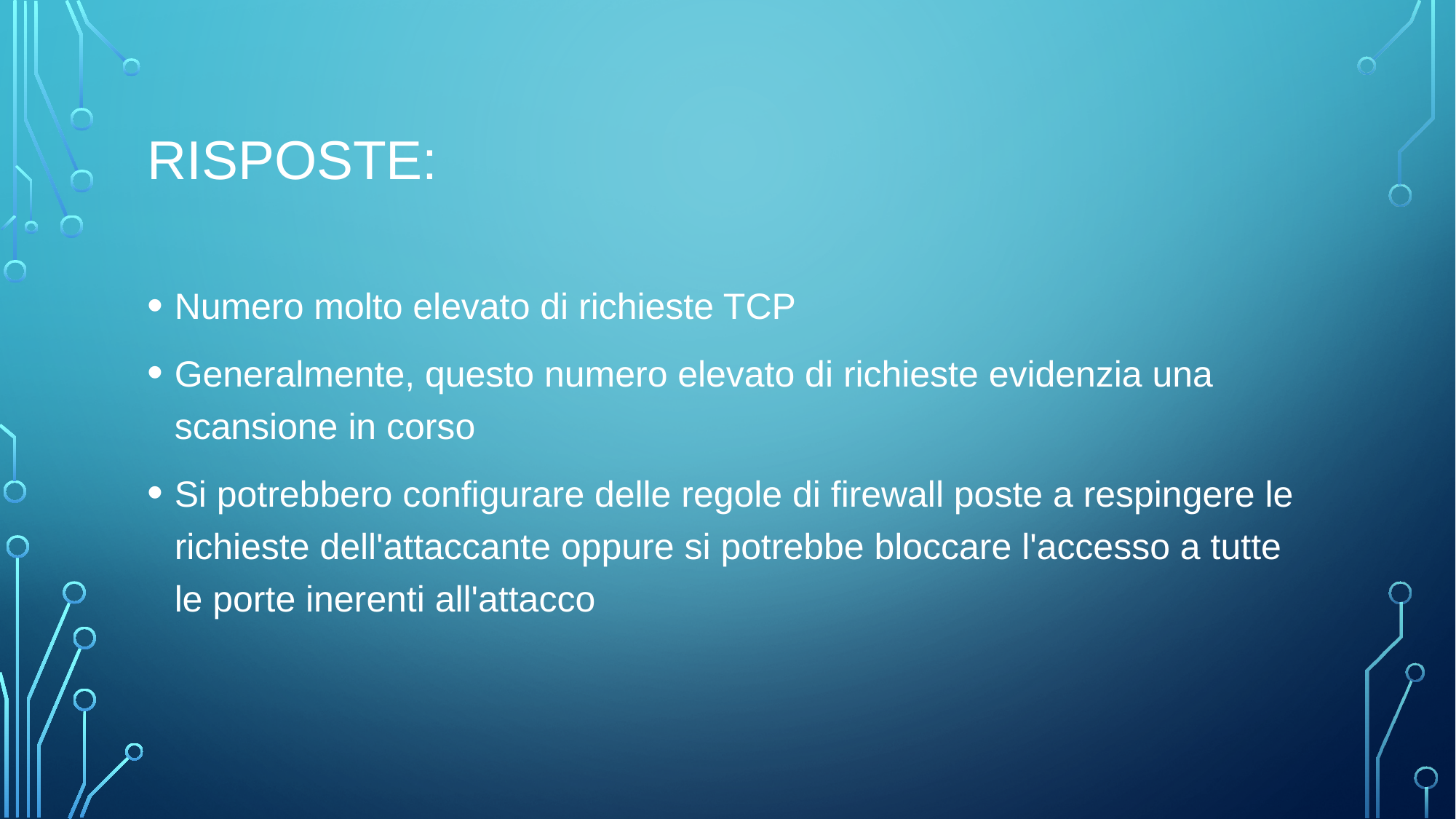

# RISPOSTE:
Numero molto elevato di richieste TCP
Generalmente, questo numero elevato di richieste evidenzia una scansione in corso
Si potrebbero configurare delle regole di firewall poste a respingere le richieste dell'attaccante oppure si potrebbe bloccare l'accesso a tutte le porte inerenti all'attacco